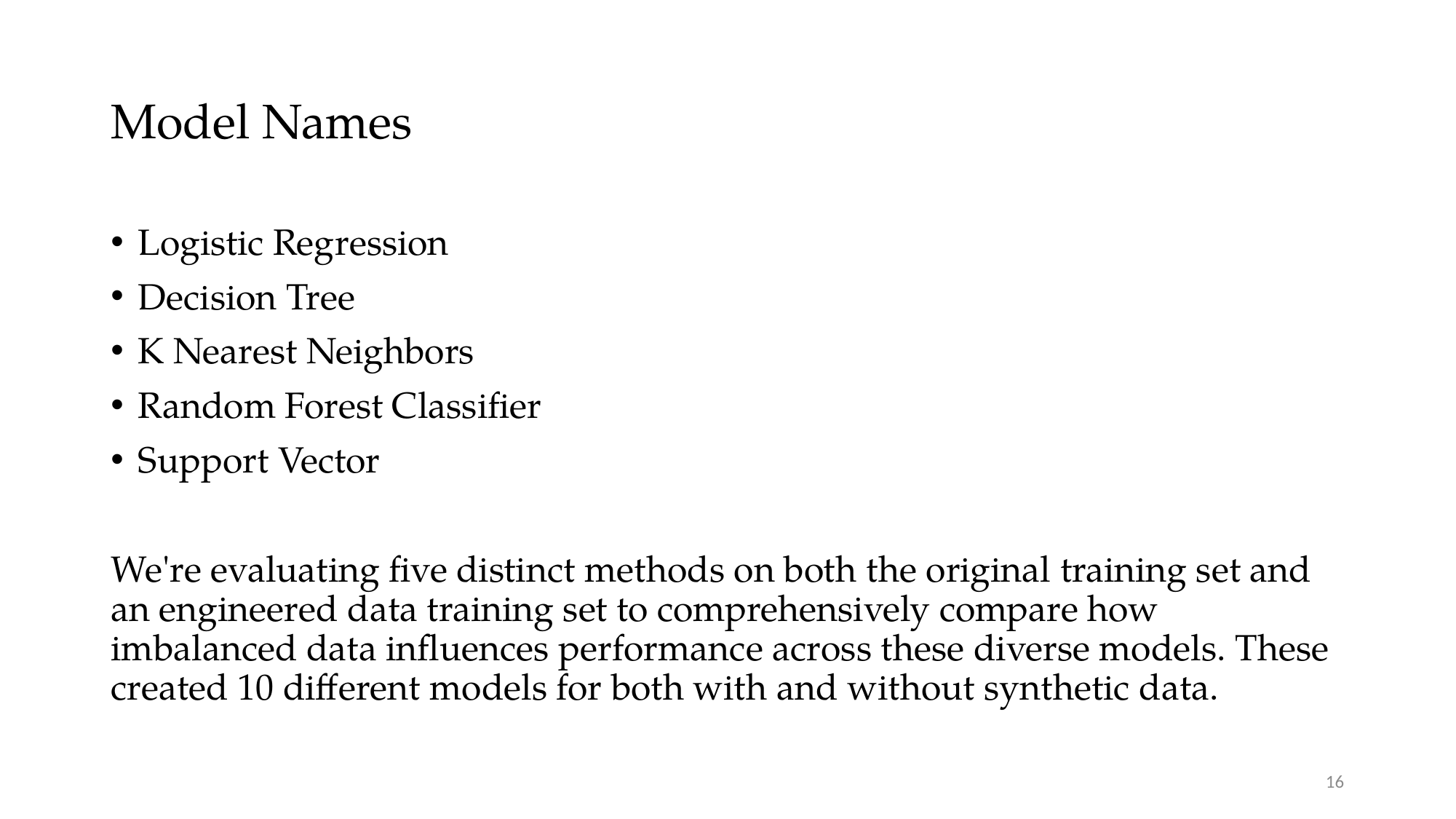

# Model Names
Logistic Regression
Decision Tree
K Nearest Neighbors
Random Forest Classifier
Support Vector

We're evaluating five distinct methods on both the original training set and an engineered data training set to comprehensively compare how imbalanced data influences performance across these diverse models. These created 10 different models for both with and without synthetic data.
16